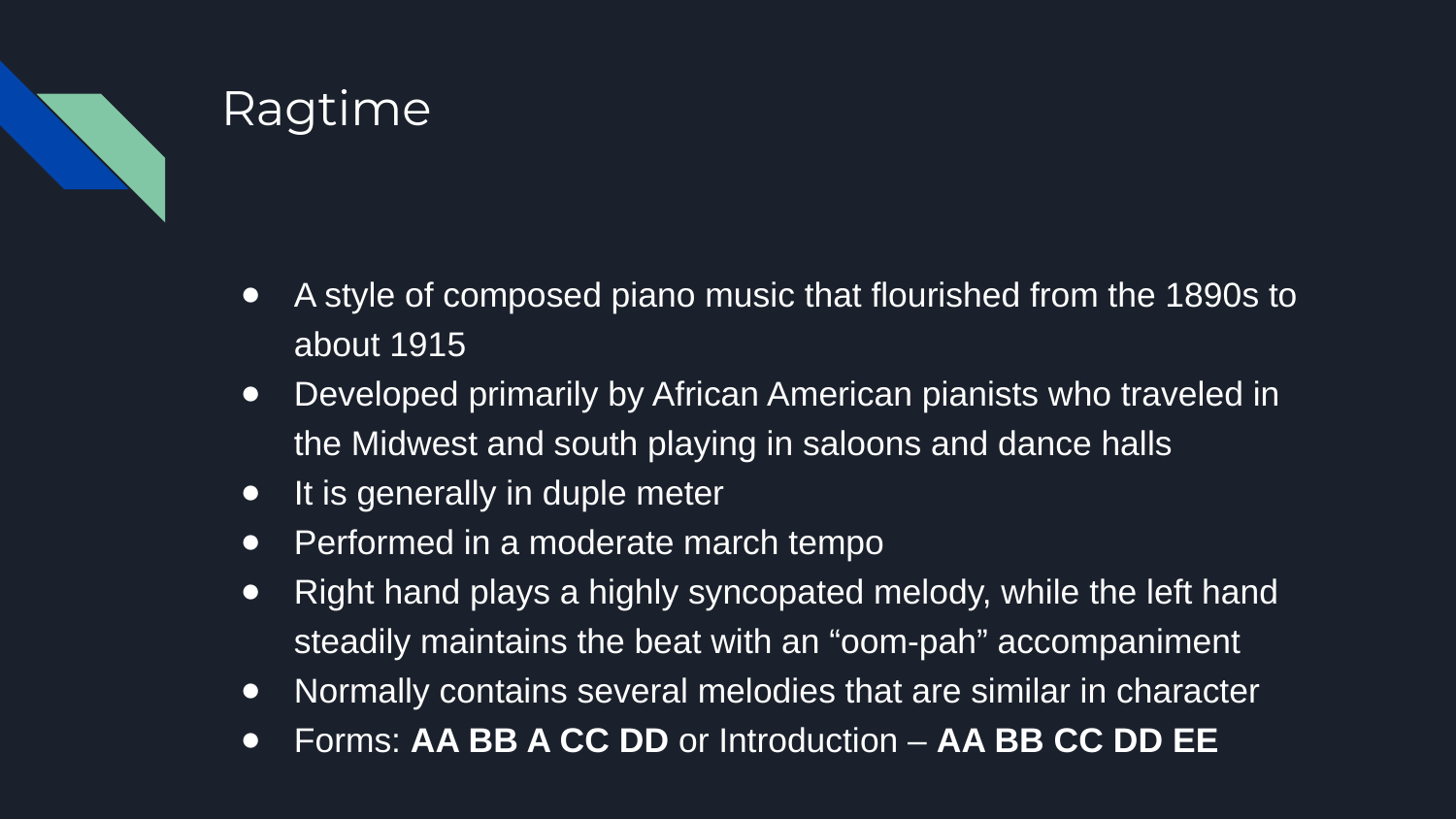

# Ragtime
A style of composed piano music that flourished from the 1890s to about 1915
Developed primarily by African American pianists who traveled in the Midwest and south playing in saloons and dance halls
It is generally in duple meter
Performed in a moderate march tempo
Right hand plays a highly syncopated melody, while the left hand steadily maintains the beat with an “oom-pah” accompaniment
Normally contains several melodies that are similar in character
Forms: AA BB A CC DD or Introduction – AA BB CC DD EE